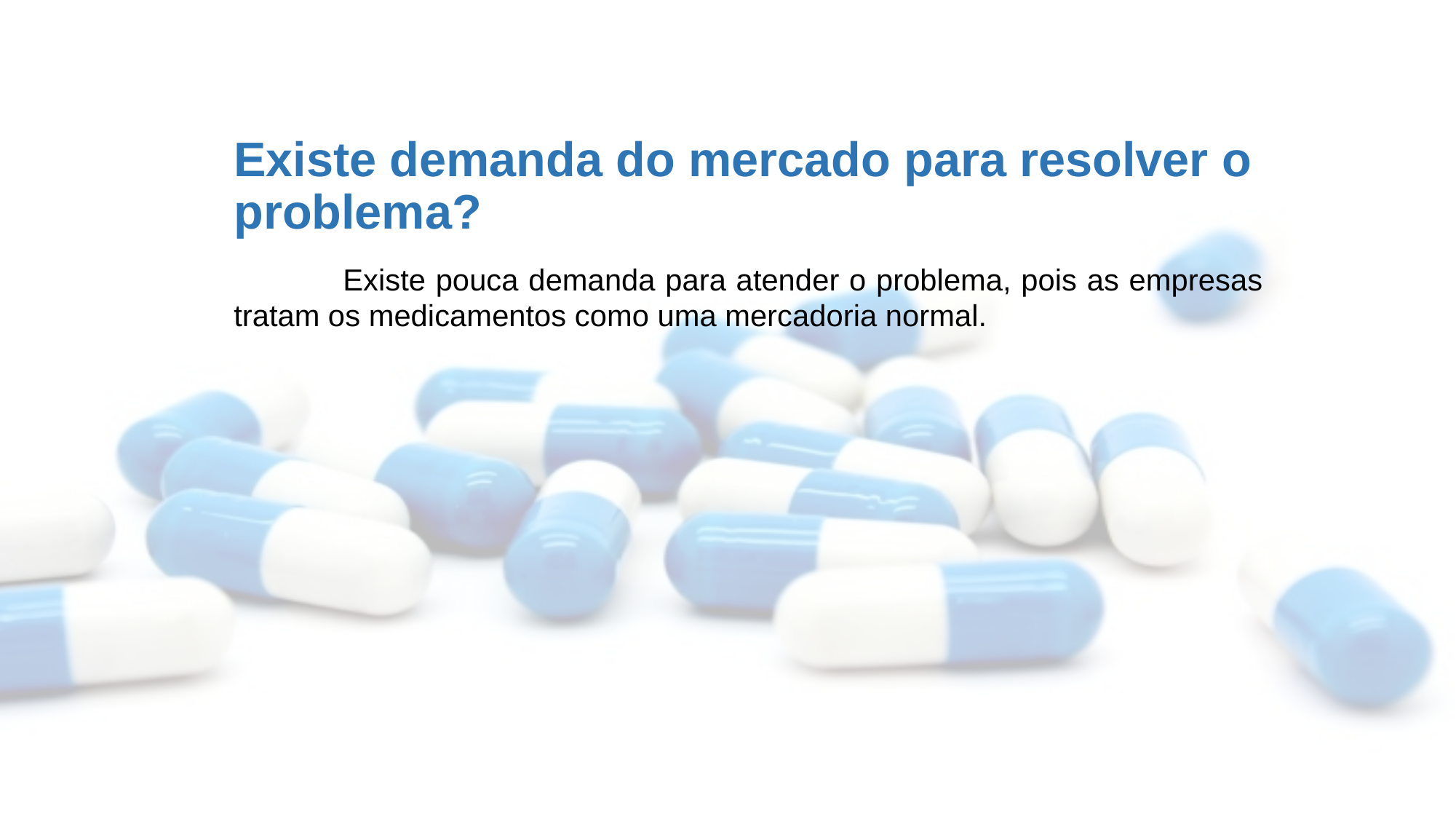

Existe demanda do mercado para resolver o problema?
	Existe pouca demanda para atender o problema, pois as empresas tratam os medicamentos como uma mercadoria normal.